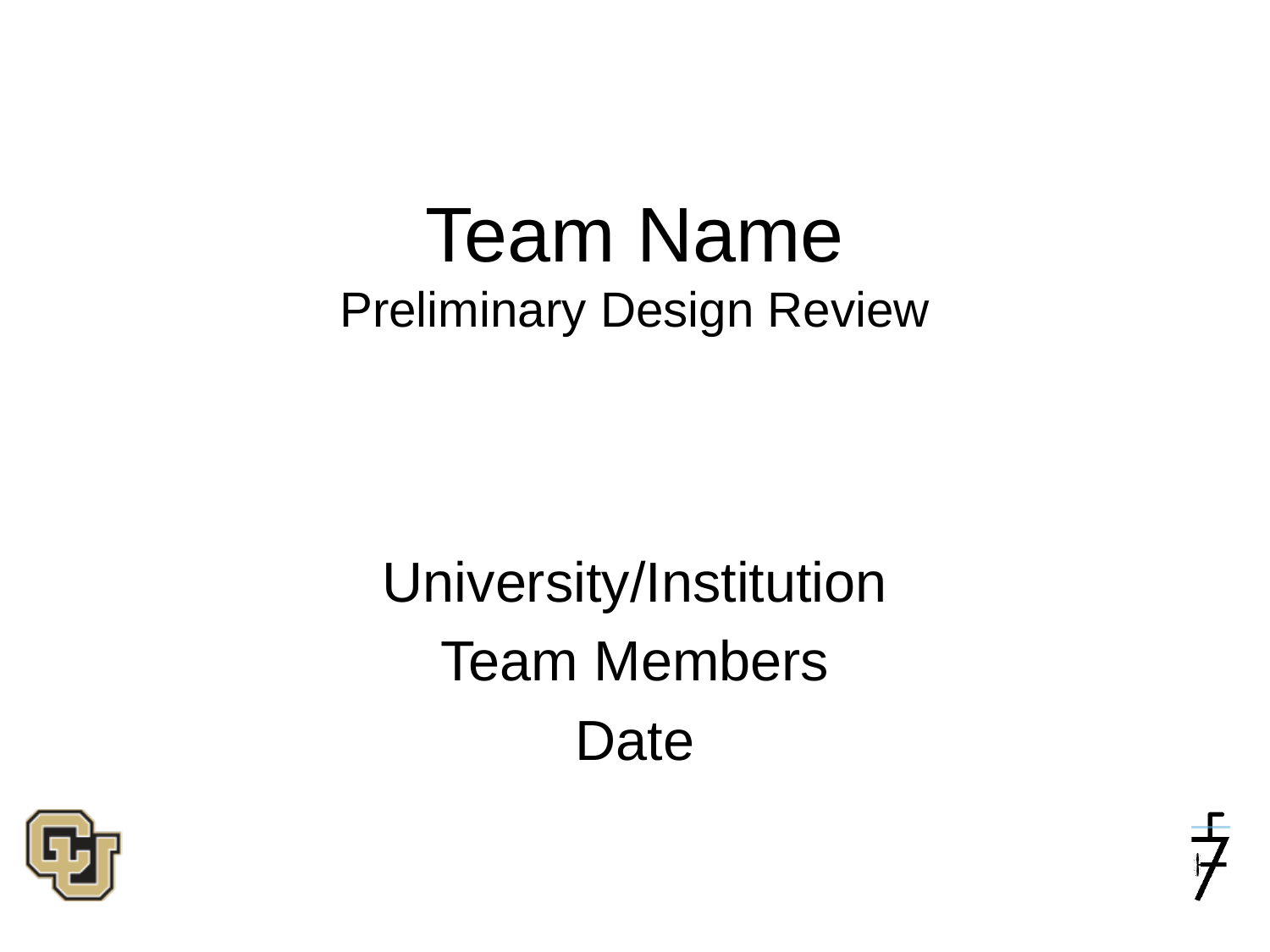

# Team Name Preliminary Design Review
University/Institution
Team Members
Date